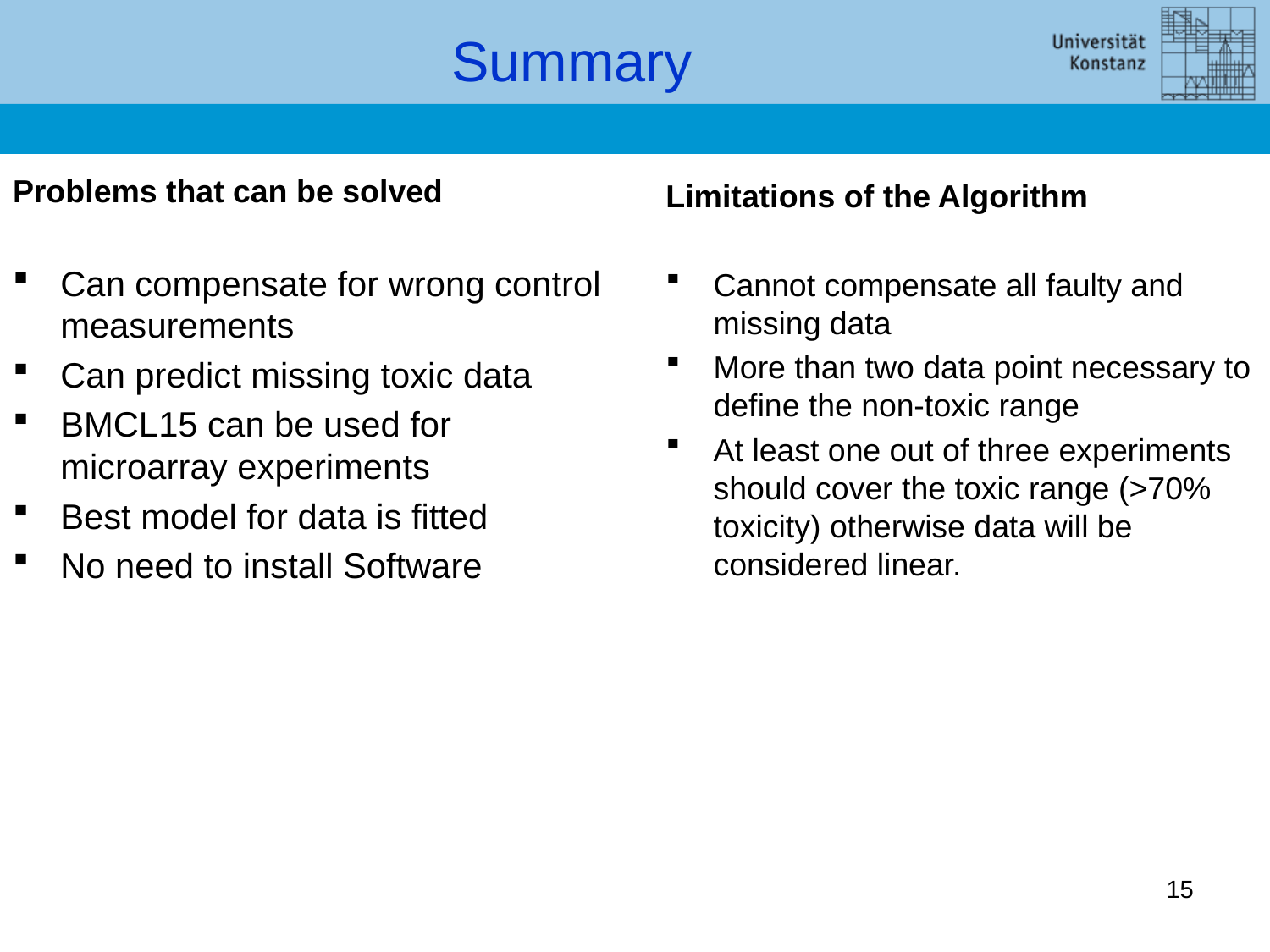

# Summary
Problems that can be solved

Can compensate for wrong control measurements
Can predict missing toxic data
BMCL15 can be used for microarray experiments
Best model for data is fitted
No need to install Software

Limitations of the Algorithm

Cannot compensate all faulty and missing data
More than two data point necessary to define the non-toxic range
At least one out of three experiments should cover the toxic range (>70% toxicity) otherwise data will be considered linear.

15